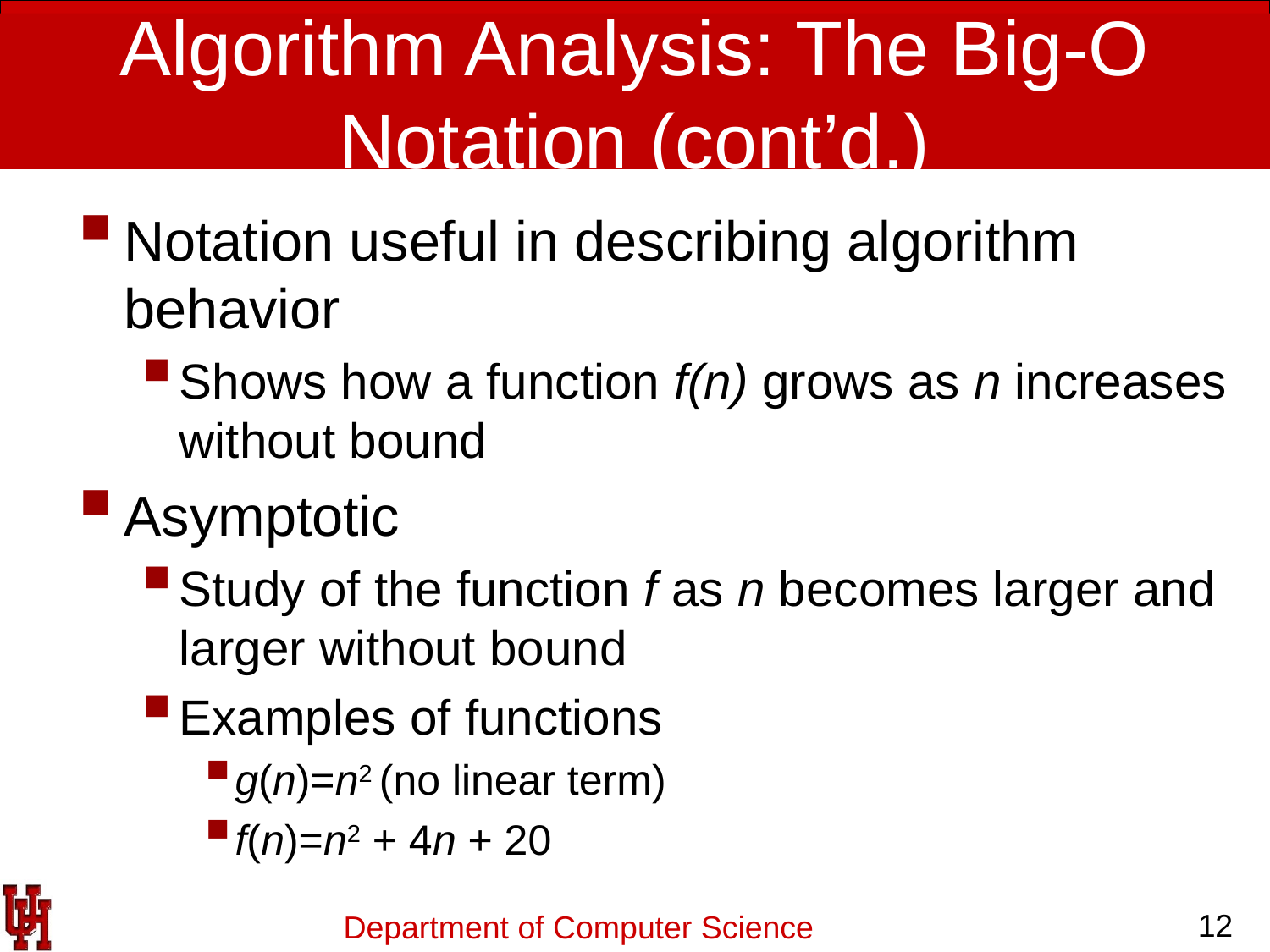

# Algorithm Analysis: The Big-O Notation (cont’d.)
Notation useful in describing algorithm behavior
Shows how a function f(n) grows as n increases without bound
Asymptotic
Study of the function f as n becomes larger and larger without bound
Examples of functions
g(n)=n2 (no linear term)
f(n)=n2 + 4n + 20